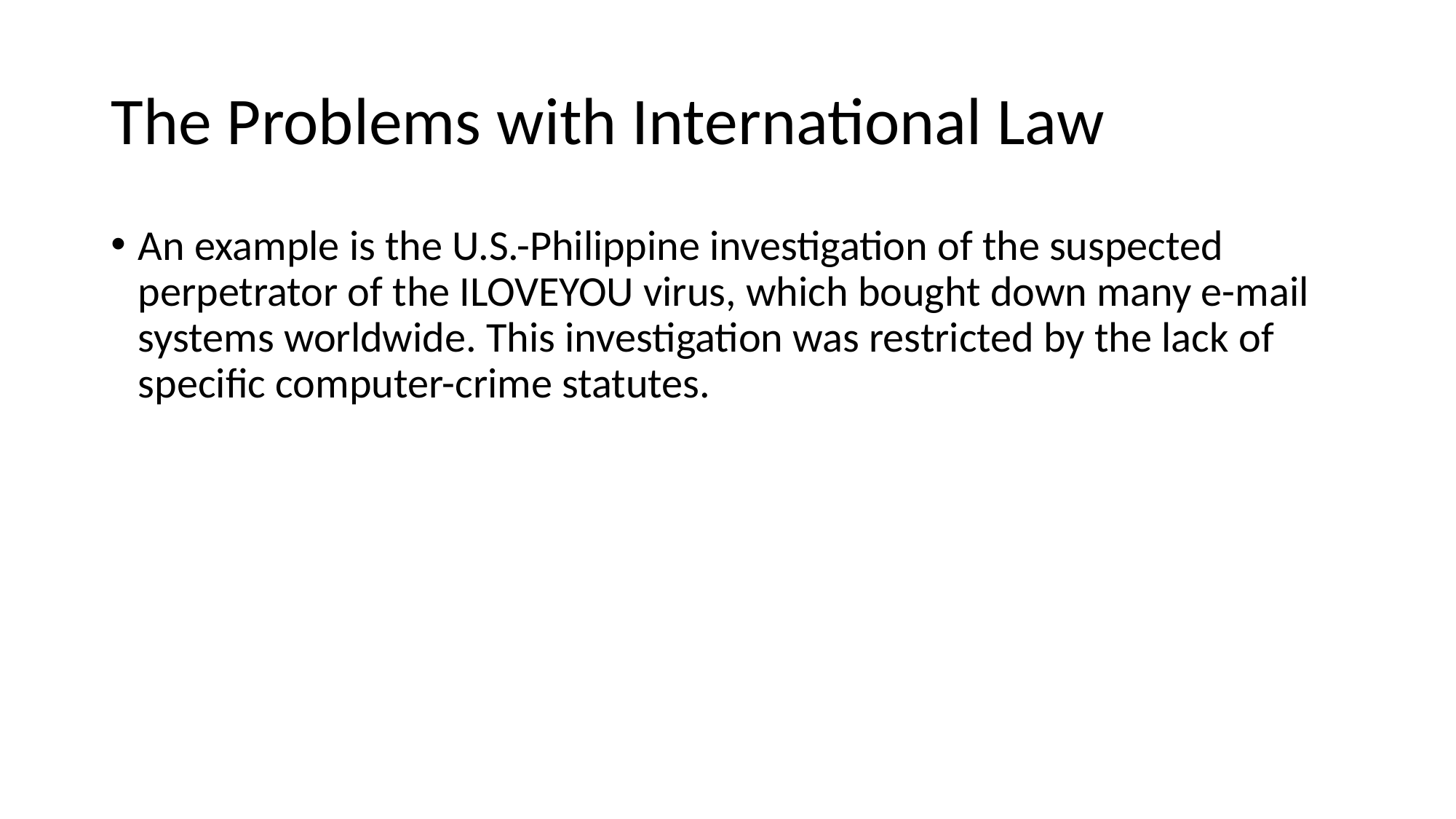

# The Problems with International Law
An example is the U.S.-Philippine investigation of the suspected perpetrator of the ILOVEYOU virus, which bought down many e-mail systems worldwide. This investigation was restricted by the lack of specific computer-crime statutes.